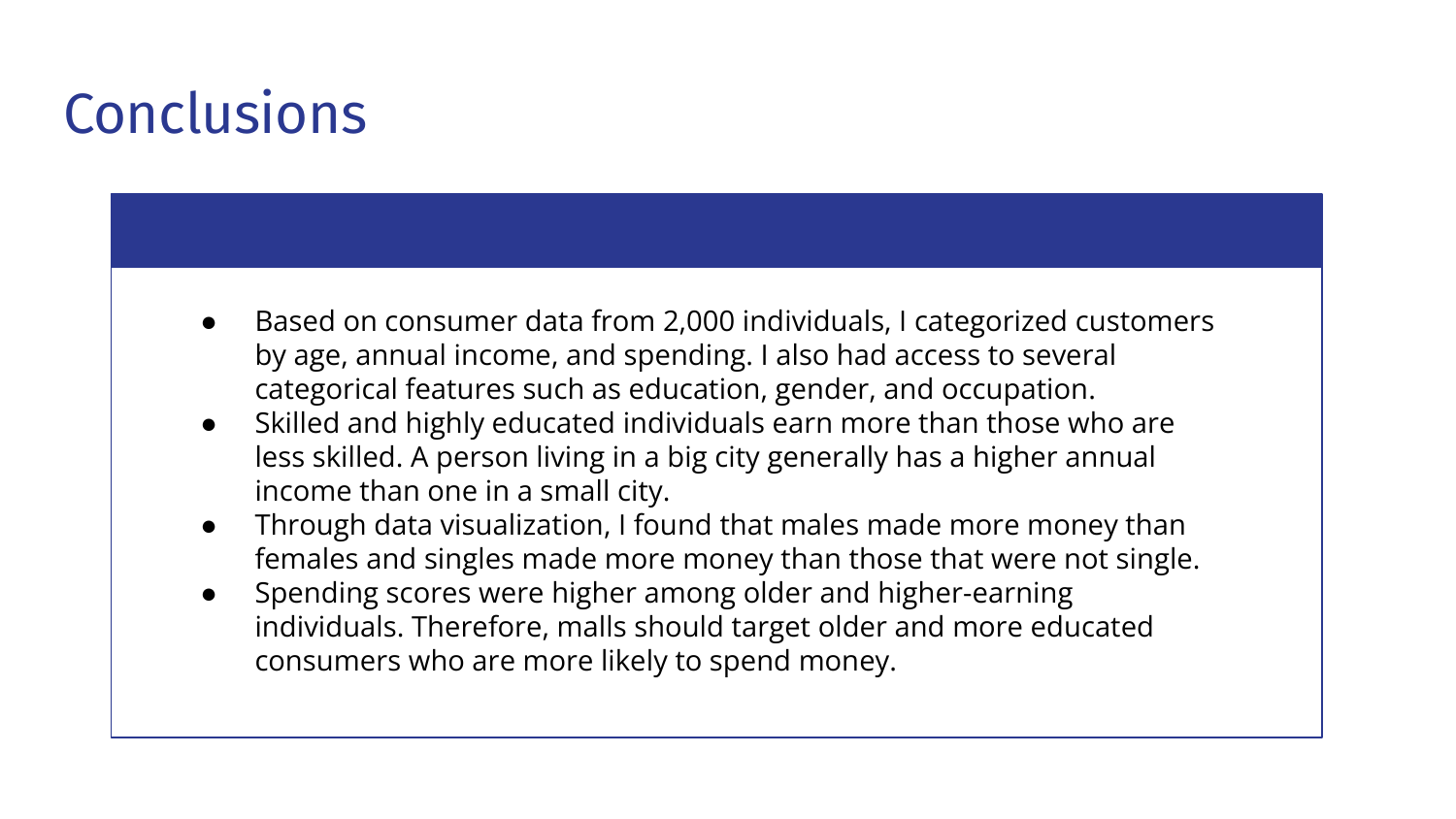

# Conclusions

Based on consumer data from 2,000 individuals, I categorized customers by age, annual income, and spending. I also had access to several categorical features such as education, gender, and occupation.
Skilled and highly educated individuals earn more than those who are less skilled. A person living in a big city generally has a higher annual income than one in a small city.
Through data visualization, I found that males made more money than females and singles made more money than those that were not single.
Spending scores were higher among older and higher-earning individuals. Therefore, malls should target older and more educated consumers who are more likely to spend money.